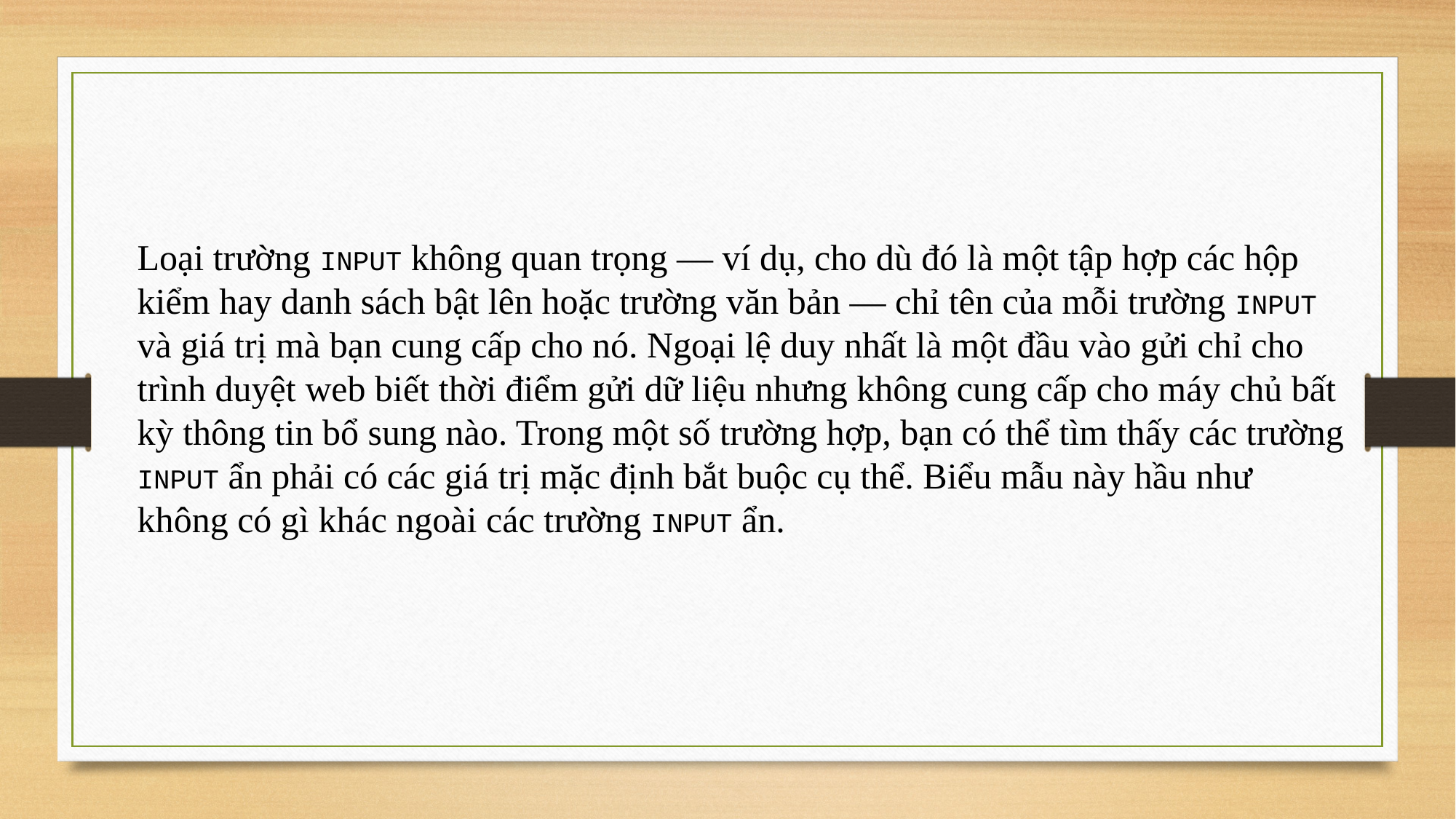

Loại trường INPUT không quan trọng — ví dụ, cho dù đó là một tập hợp các hộp kiểm hay danh sách bật lên hoặc trường văn bản — chỉ tên của mỗi trường INPUT và giá trị mà bạn cung cấp cho nó. Ngoại lệ duy nhất là một đầu vào gửi chỉ cho trình duyệt web biết thời điểm gửi dữ liệu nhưng không cung cấp cho máy chủ bất kỳ thông tin bổ sung nào. Trong một số trường hợp, bạn có thể tìm thấy các trường INPUT ẩn phải có các giá trị mặc định bắt buộc cụ thể. Biểu mẫu này hầu như không có gì khác ngoài các trường INPUT ẩn.